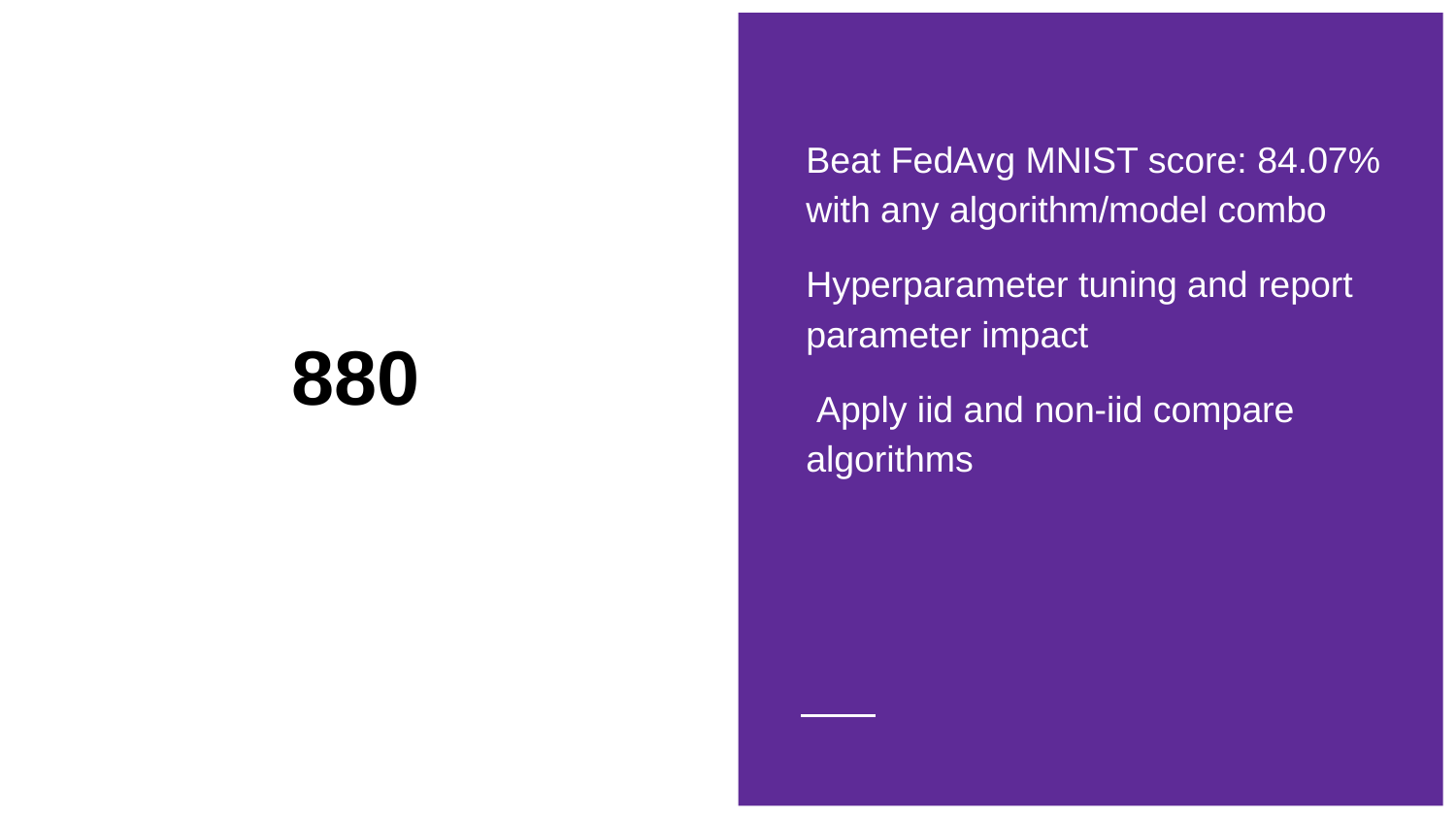

Beat FedAvg MNIST score: 84.07% with any algorithm/model combo
Hyperparameter tuning and report parameter impact
 Apply iid and non-iid compare algorithms

# 880